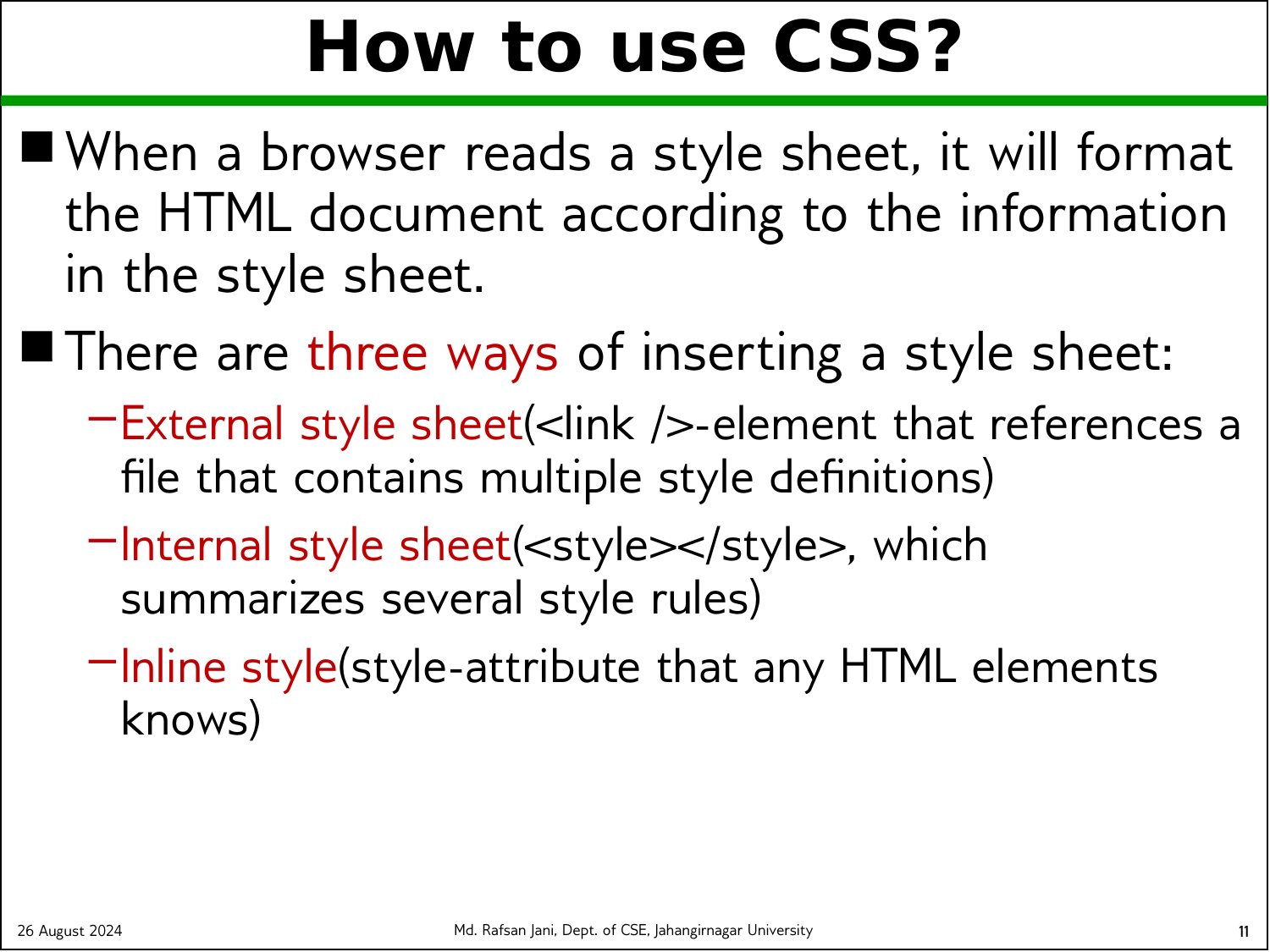

# How to use CSS?
When a browser reads a style sheet, it will format the HTML document according to the information in the style sheet.
There are three ways of inserting a style sheet:
External style sheet(<link />-element that references a file that contains multiple style definitions)
Internal style sheet(<style></style>, which summarizes several style rules)
Inline style(style-attribute that any HTML elements knows)
26 August 2024
Md. Rafsan Jani, Dept. of CSE, Jahangirnagar University
11